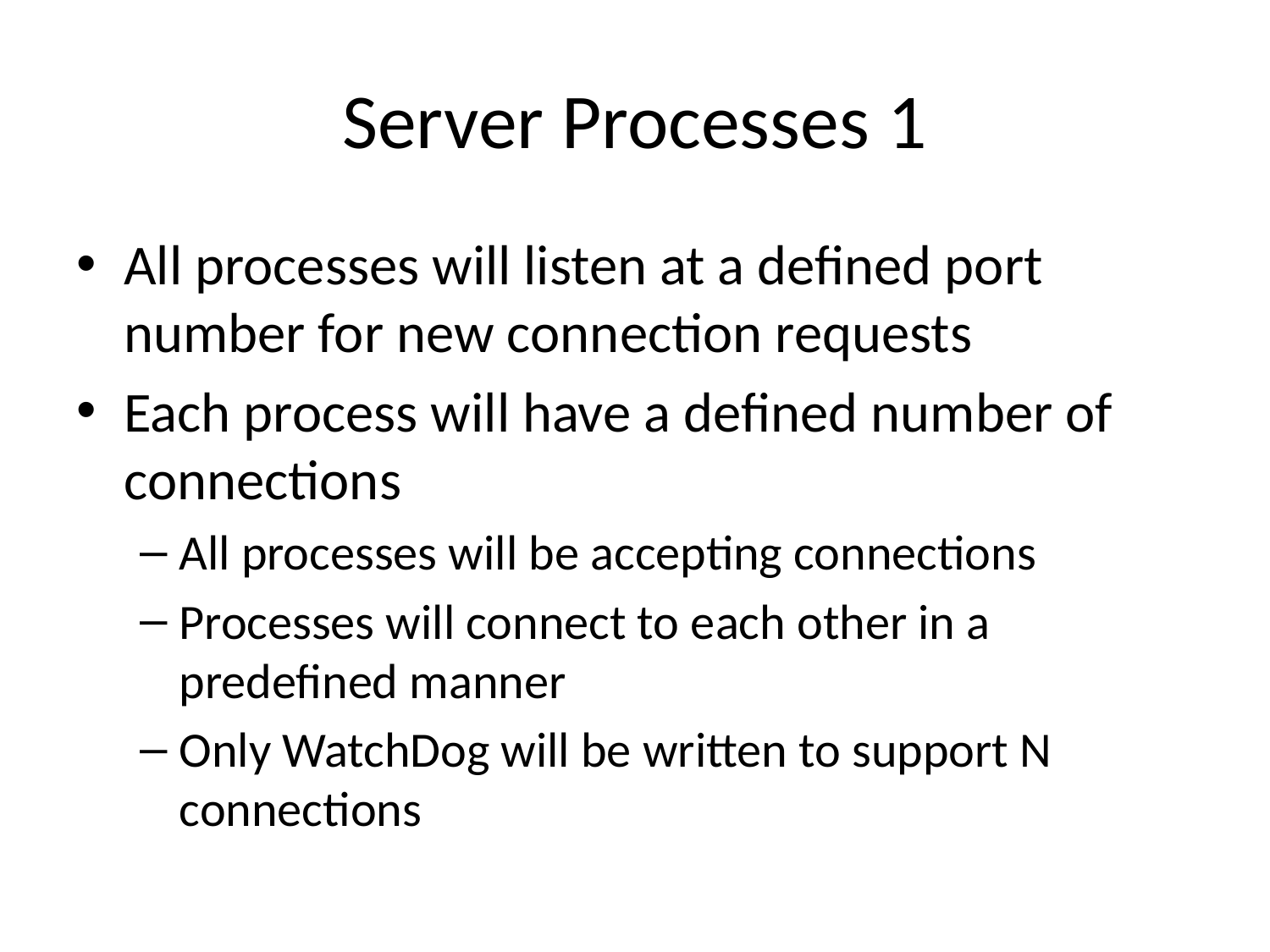

# Server Processes 1
All processes will listen at a defined port number for new connection requests
Each process will have a defined number of connections
All processes will be accepting connections
Processes will connect to each other in a predefined manner
Only WatchDog will be written to support N connections